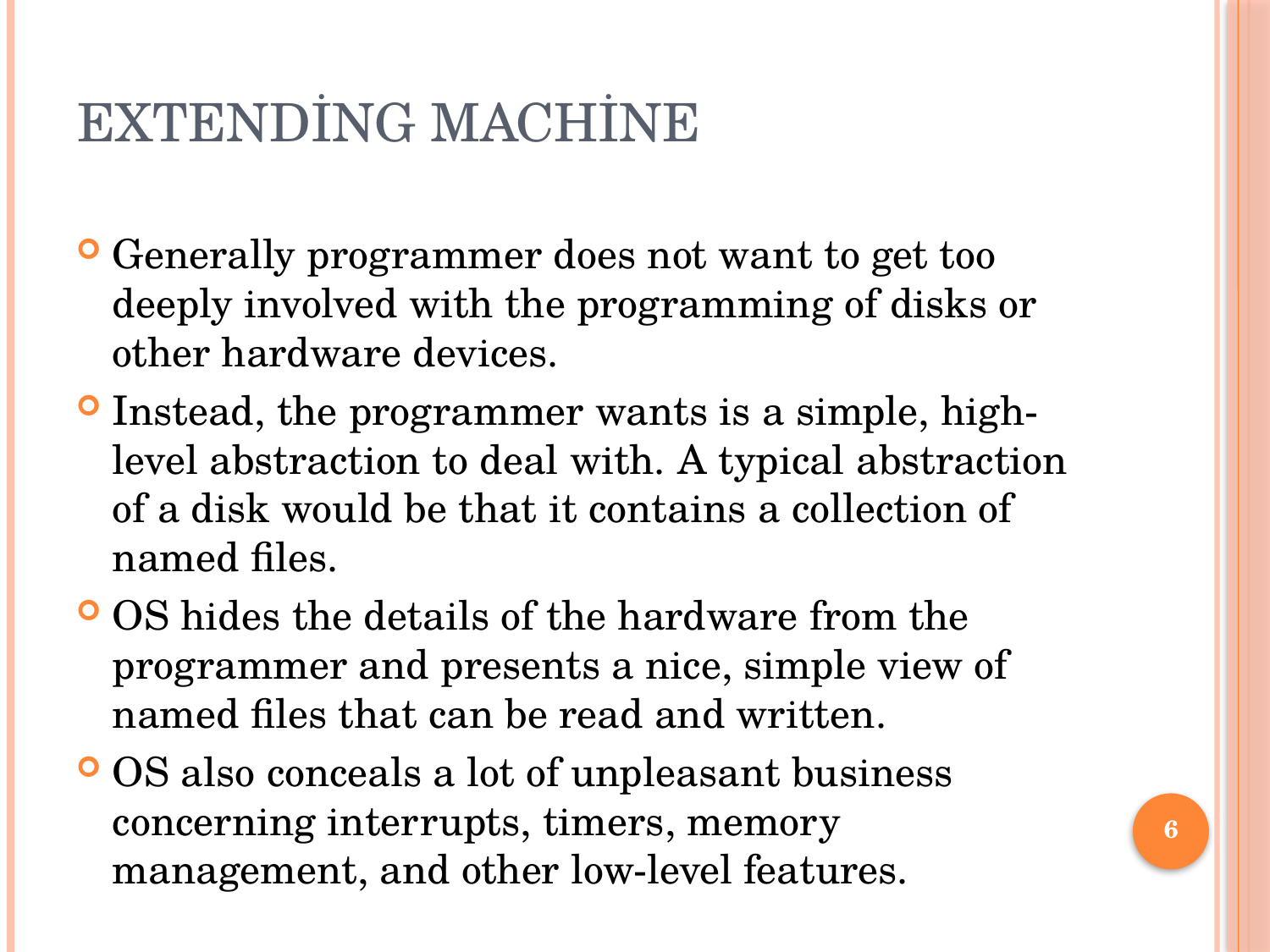

# Extending Machine
Generally programmer does not want to get too deeply involved with the programming of disks or other hardware devices.
Instead, the programmer wants is a simple, high-level abstraction to deal with. A typical abstraction of a disk would be that it contains a collection of named files.
OS hides the details of the hardware from the programmer and presents a nice, simple view of named files that can be read and written.
OS also conceals a lot of unpleasant business concerning interrupts, timers, memory management, and other low-level features.

6